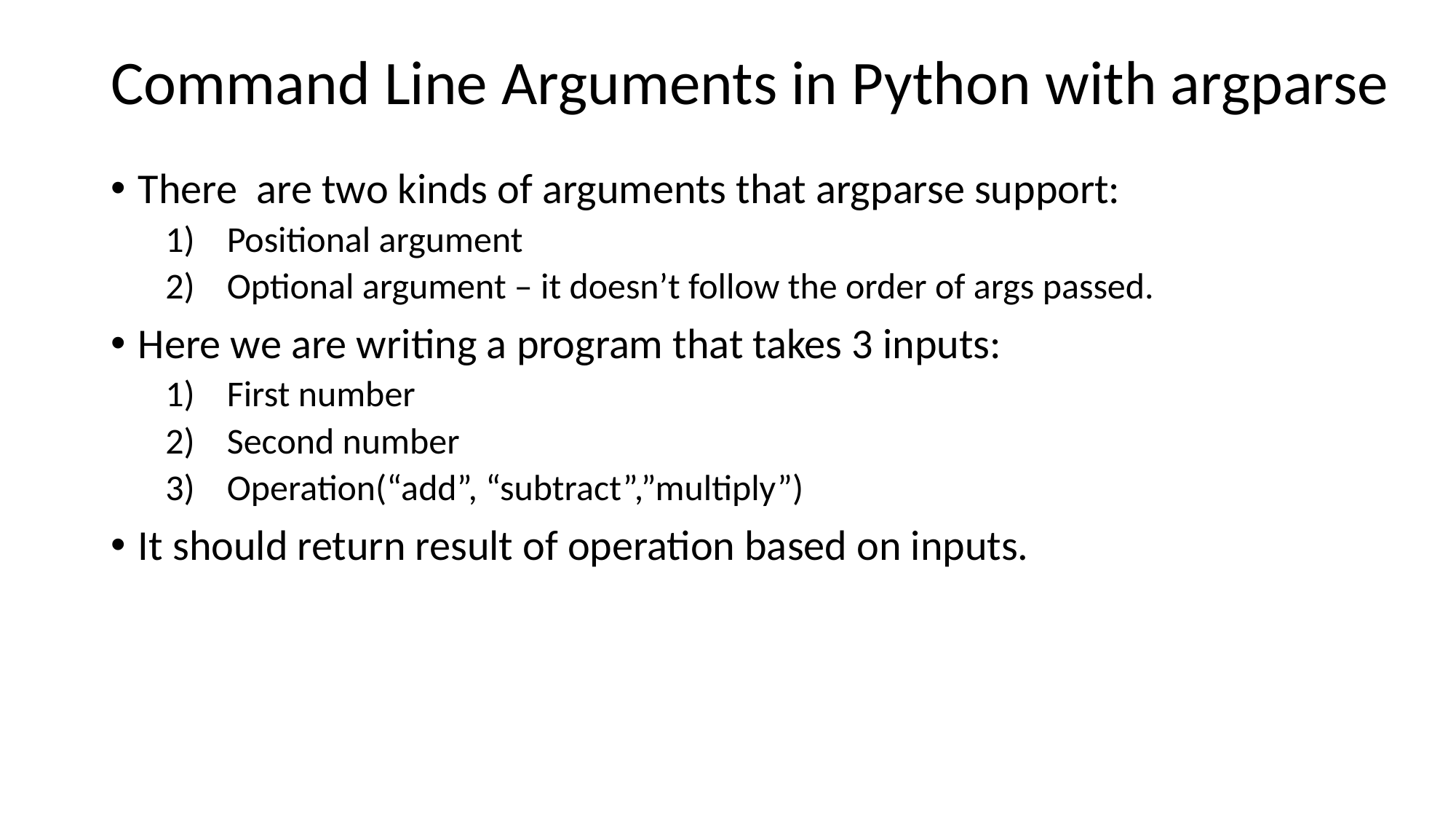

# Command Line Arguments in Python with argparse
There  are two kinds of arguments that argparse support:
Positional argument
Optional argument – it doesn’t follow the order of args passed.
Here we are writing a program that takes 3 inputs:
First number
Second number
Operation(“add”, “subtract”,”multiply”)
It should return result of operation based on inputs.